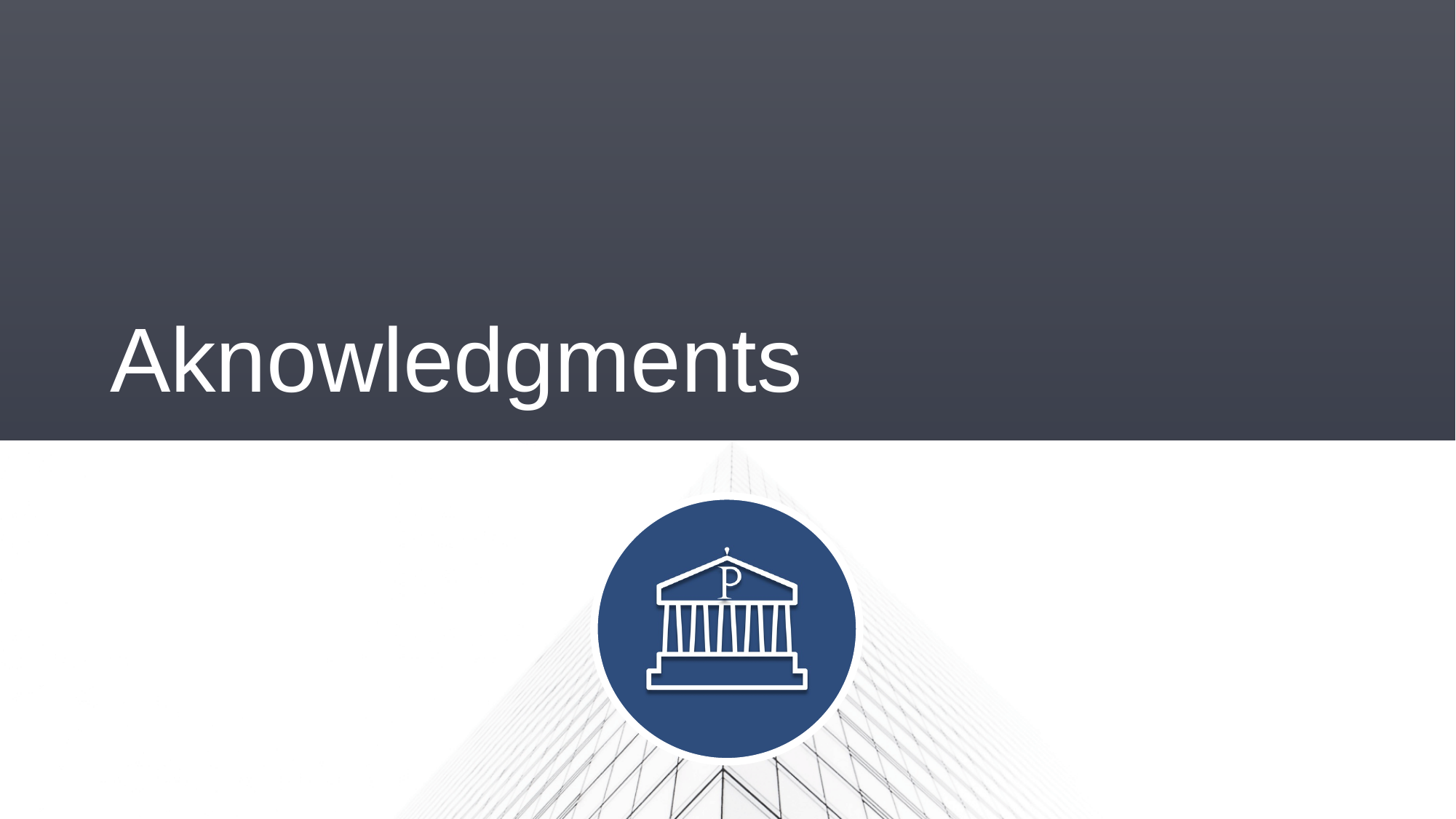

# Aknowledgments

ssPolis White Paper v3.0
s
49